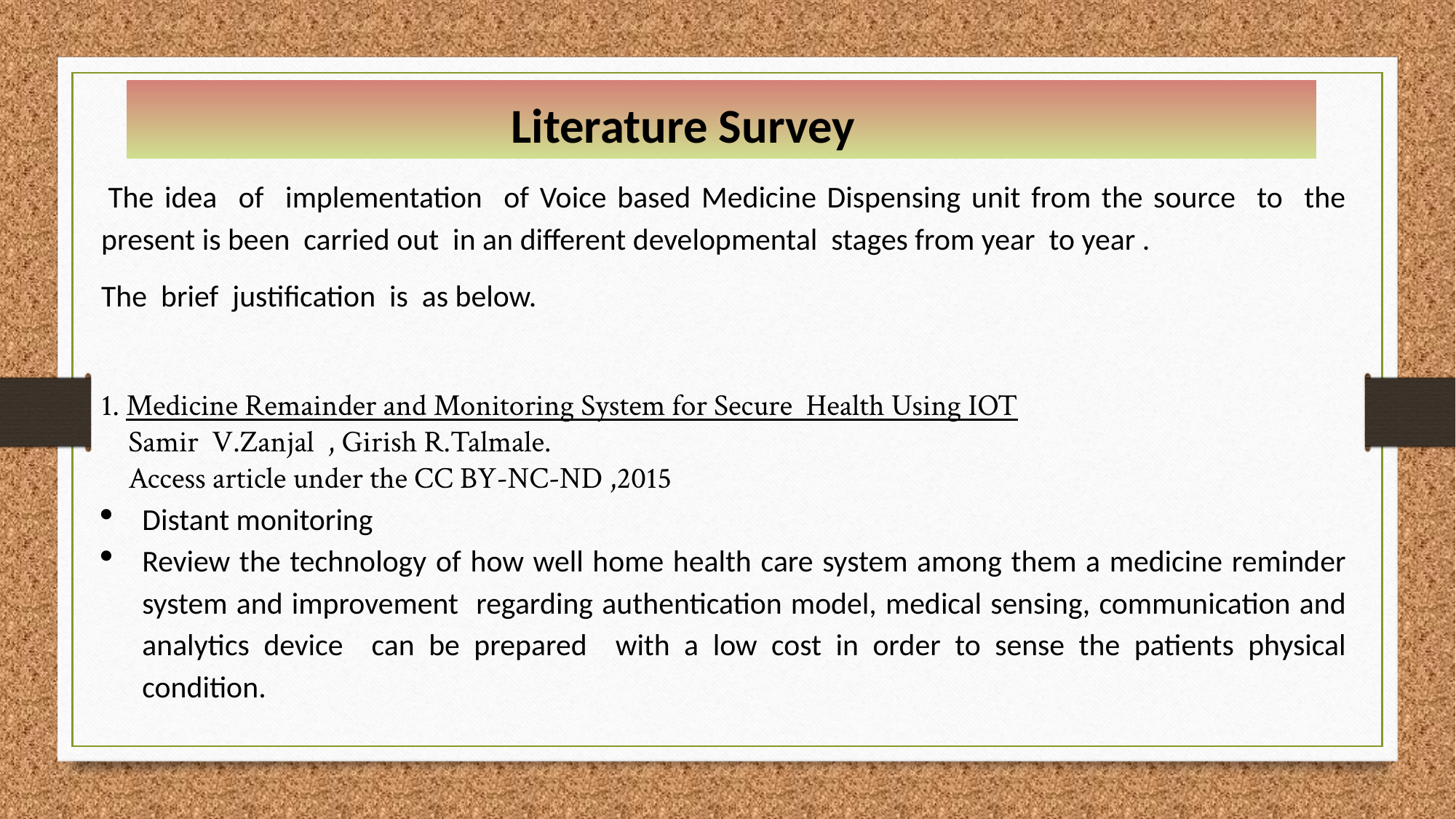

Literature Survey
 The idea  of  implementation  of Voice based Medicine Dispensing unit from the source  to  the present is been  carried out  in an different developmental  stages from year  to year .
The  brief  justification  is  as below.

1. Medicine Remainder and Monitoring System for Secure  Health Using IOT
    Samir  V.Zanjal  , Girish R.Talmale.
    Access article under the CC BY-NC-ND ,2015
Distant monitoring
Review the technology of how well home health care system among them a medicine reminder system and improvement  regarding authentication model, medical sensing, communication and analytics device  can be prepared  with a low cost in order to sense the patients physical condition.